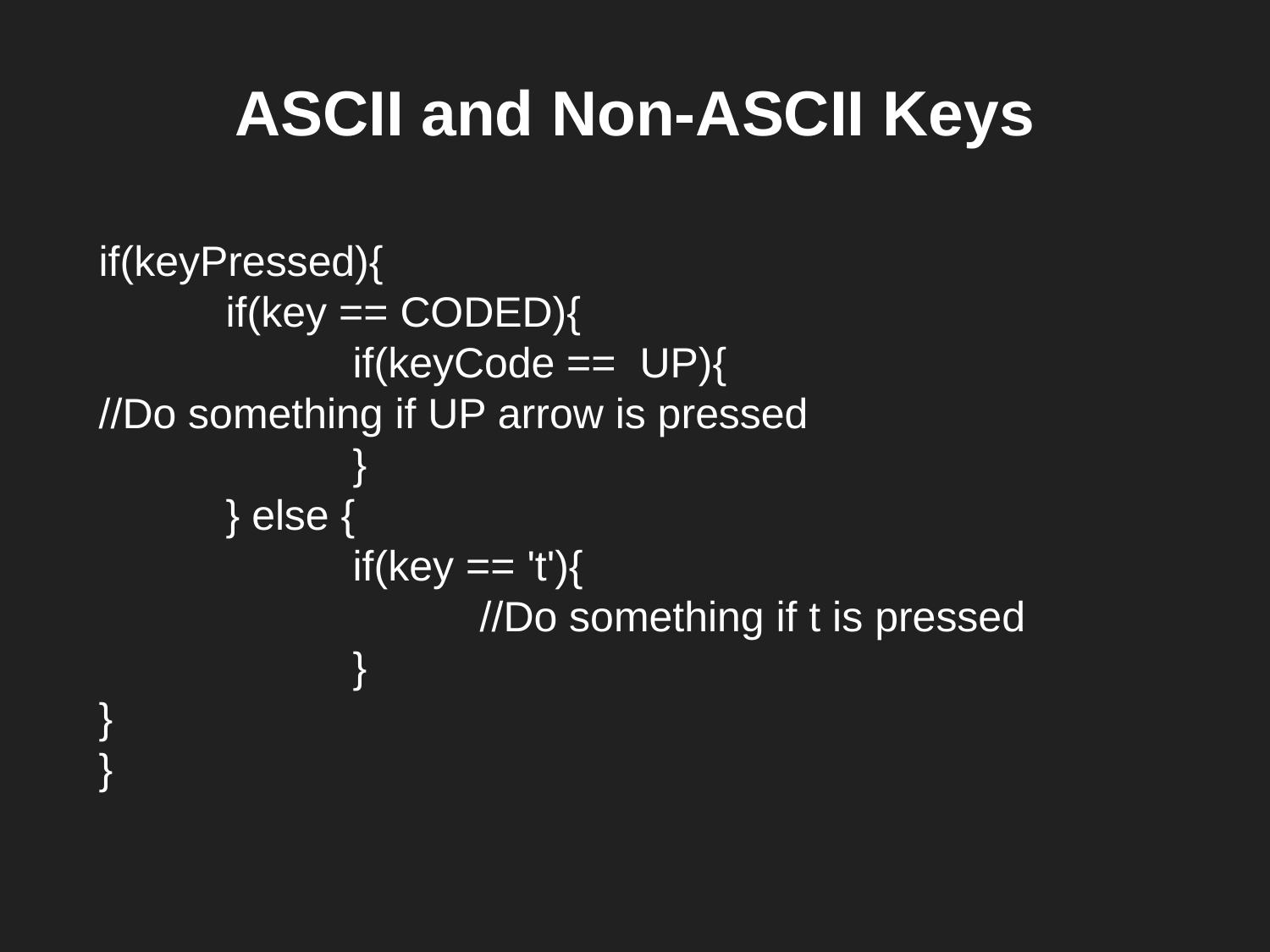

ASCII and Non-ASCII Keys
if(keyPressed){
	if(key == CODED){
		if(keyCode ==  UP){
//Do something if UP arrow is pressed
		}
	} else {
		if(key == 't'){
			//Do something if t is pressed
		}
}
}